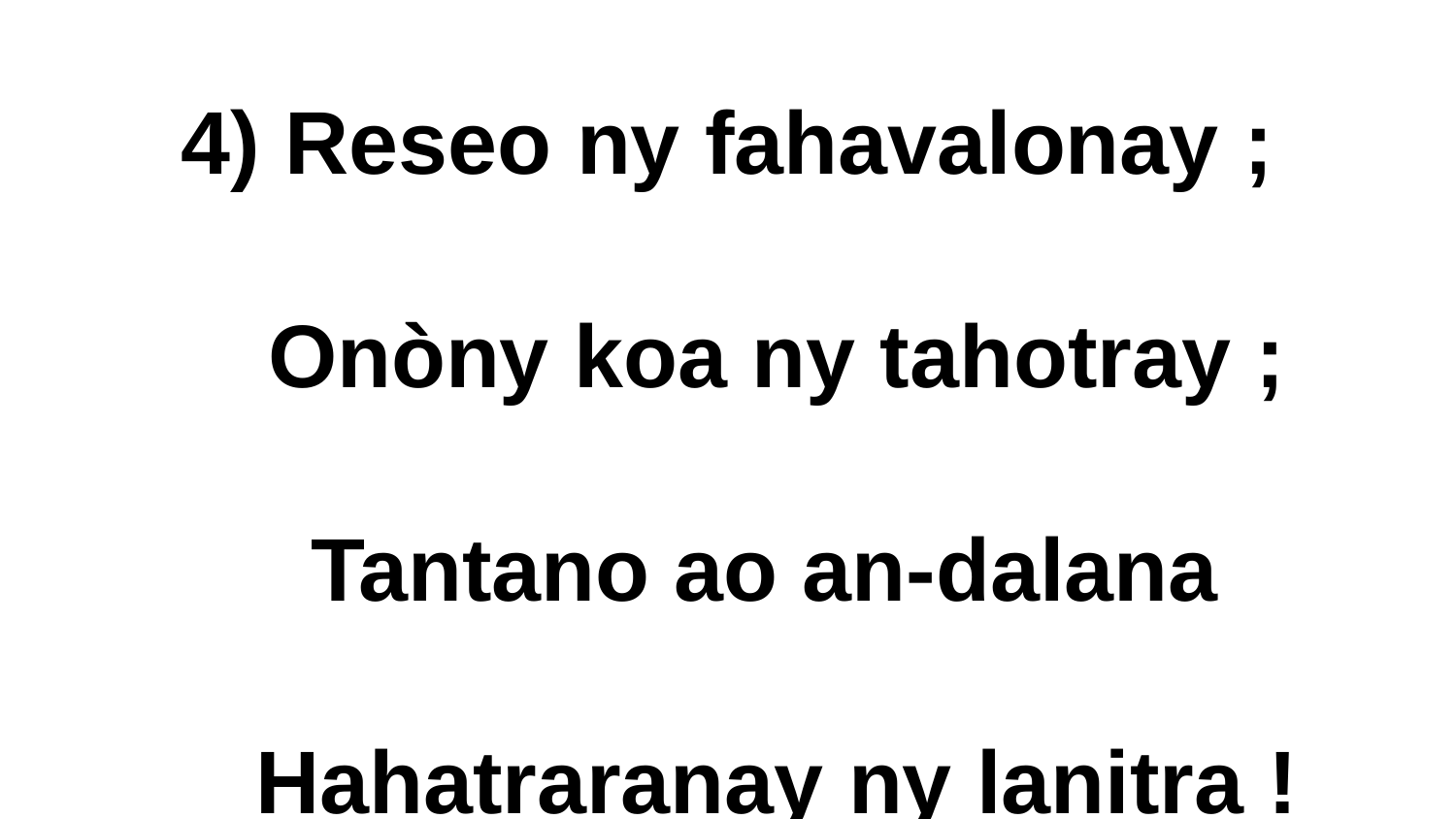

# 4) Reseo ny fahavalonay ; Onòny koa ny tahotray ; Tantano ao an-dalana Hahatraranay ny lanitra !